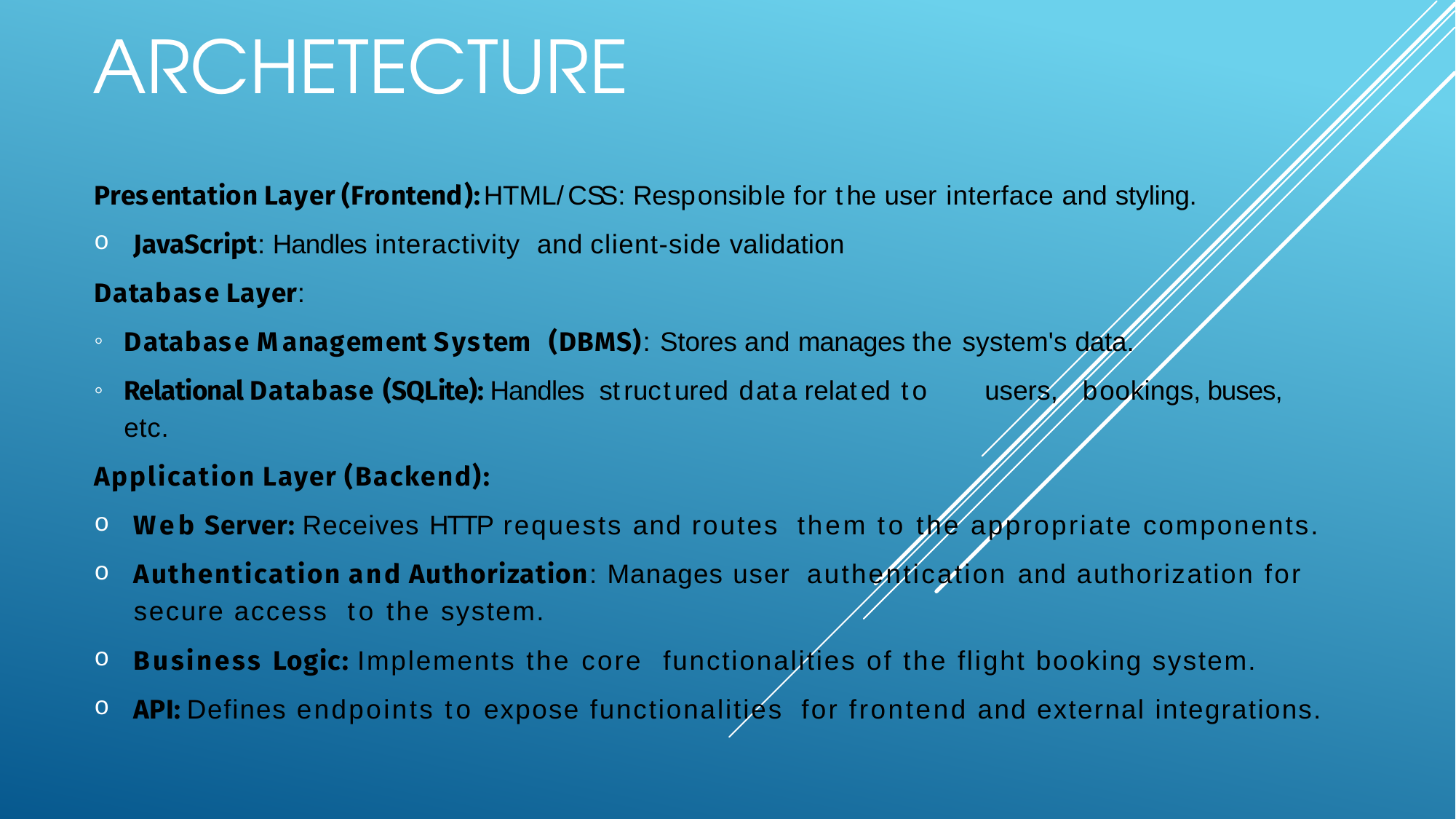

# Archetecture
Presentation Layer (Frontend):  HTML/CSS: Responsible for the user interface and styling.
JavaScript: Handles interactivity  and client-side validation
Database Layer:
  	Database Management System  (DBMS): Stores and manages the system's data.
 	Relational Database (SQLite): Handles  structured data related to 	users,    bookings,  buses, 	etc.
Application Layer (Backend):
Web Server: Receives HTTP requests and routes  them to the appropriate components.
Authentication and Authorization: Manages user  authentication and authorization for secure access  to the system.
Business Logic: Implements the core  functionalities of the flight booking system.
API: Defines endpoints to expose functionalities  for frontend and external integrations.